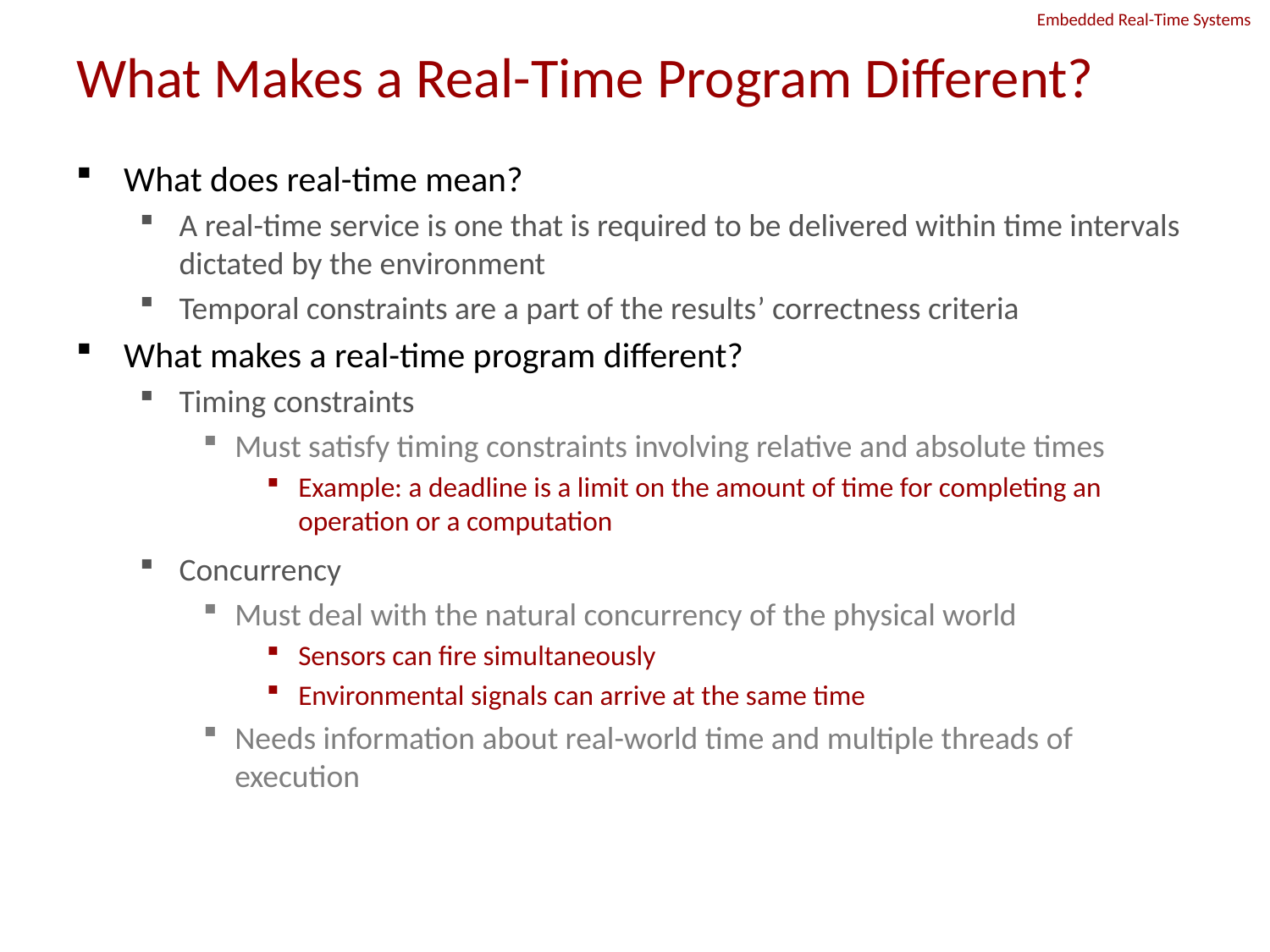

# What Makes a Real-Time Program Different?
What does real-time mean?
A real-time service is one that is required to be delivered within time intervals dictated by the environment
Temporal constraints are a part of the results’ correctness criteria
What makes a real-time program different?
Timing constraints
Must satisfy timing constraints involving relative and absolute times
Example: a deadline is a limit on the amount of time for completing an operation or a computation
Concurrency
Must deal with the natural concurrency of the physical world
Sensors can fire simultaneously
Environmental signals can arrive at the same time
Needs information about real-world time and multiple threads of execution